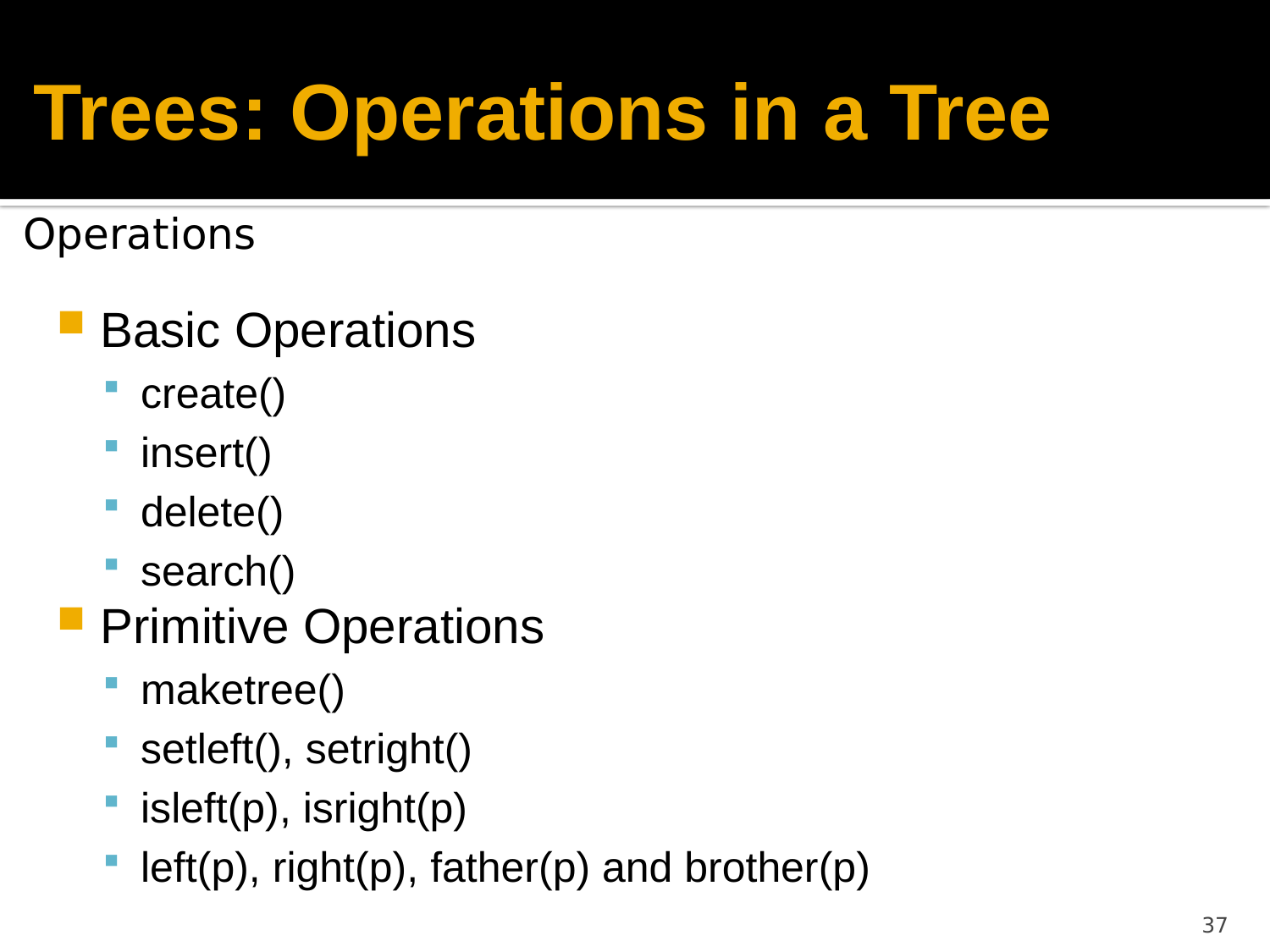

# Trees: Operations in a Tree
Operations
Basic Operations
create()
insert()
delete()
search()
Primitive Operations
maketree()
setleft(), setright()
isleft(p), isright(p)
left(p), right(p), father(p) and brother(p)

37